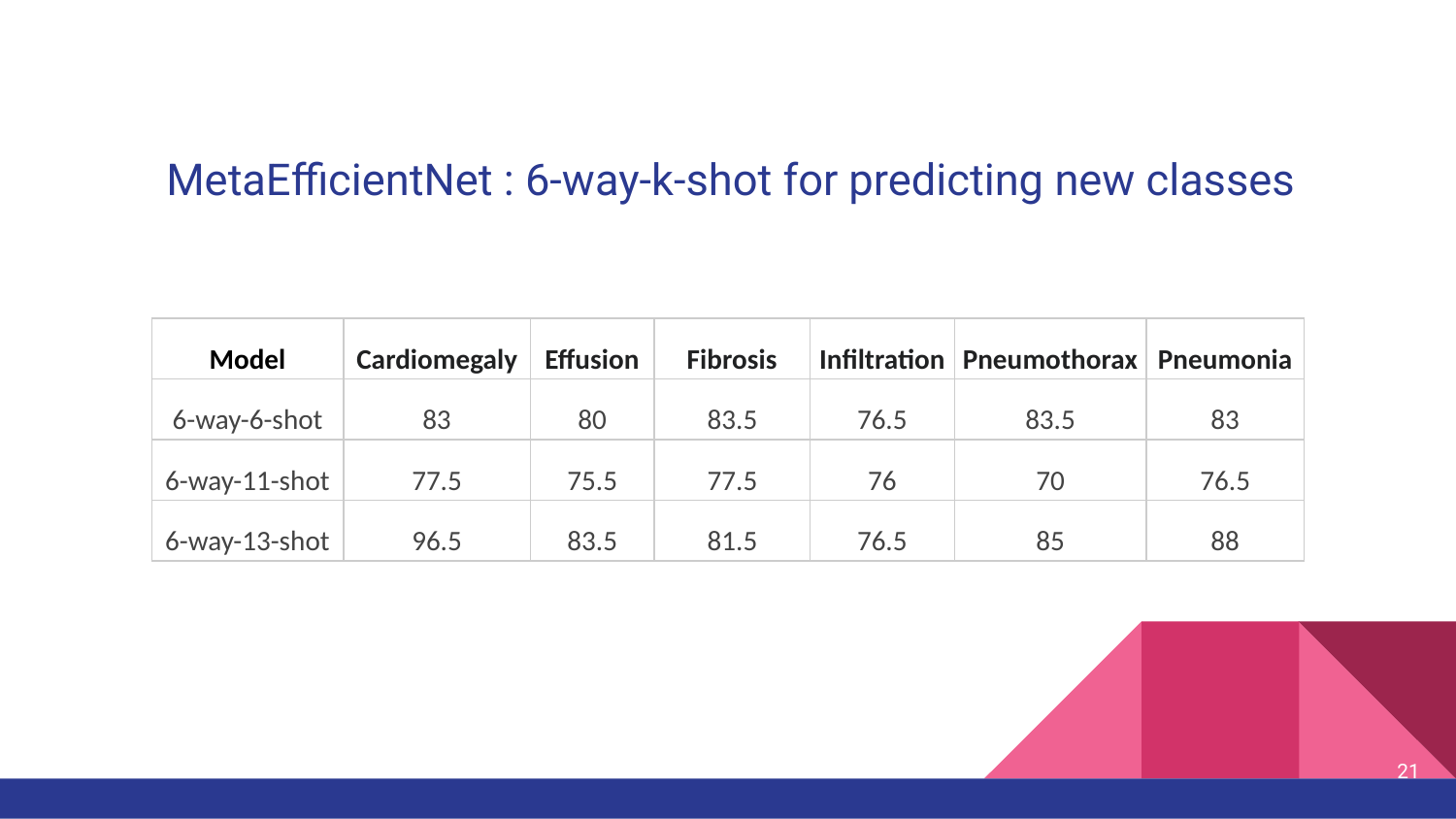

# MetaEfficientNet : 6-way-k-shot for predicting new classes

| Model | Cardiomegaly | Effusion | Fibrosis | Infiltration | Pneumothorax | Pneumonia |
| --- | --- | --- | --- | --- | --- | --- |
| 6-way-6-shot | 83 | 80 | 83.5 | 76.5 | 83.5 | 83 |
| 6-way-11-shot | 77.5 | 75.5 | 77.5 | 76 | 70 | 76.5 |
| 6-way-13-shot | 96.5 | 83.5 | 81.5 | 76.5 | 85 | 88 |
21